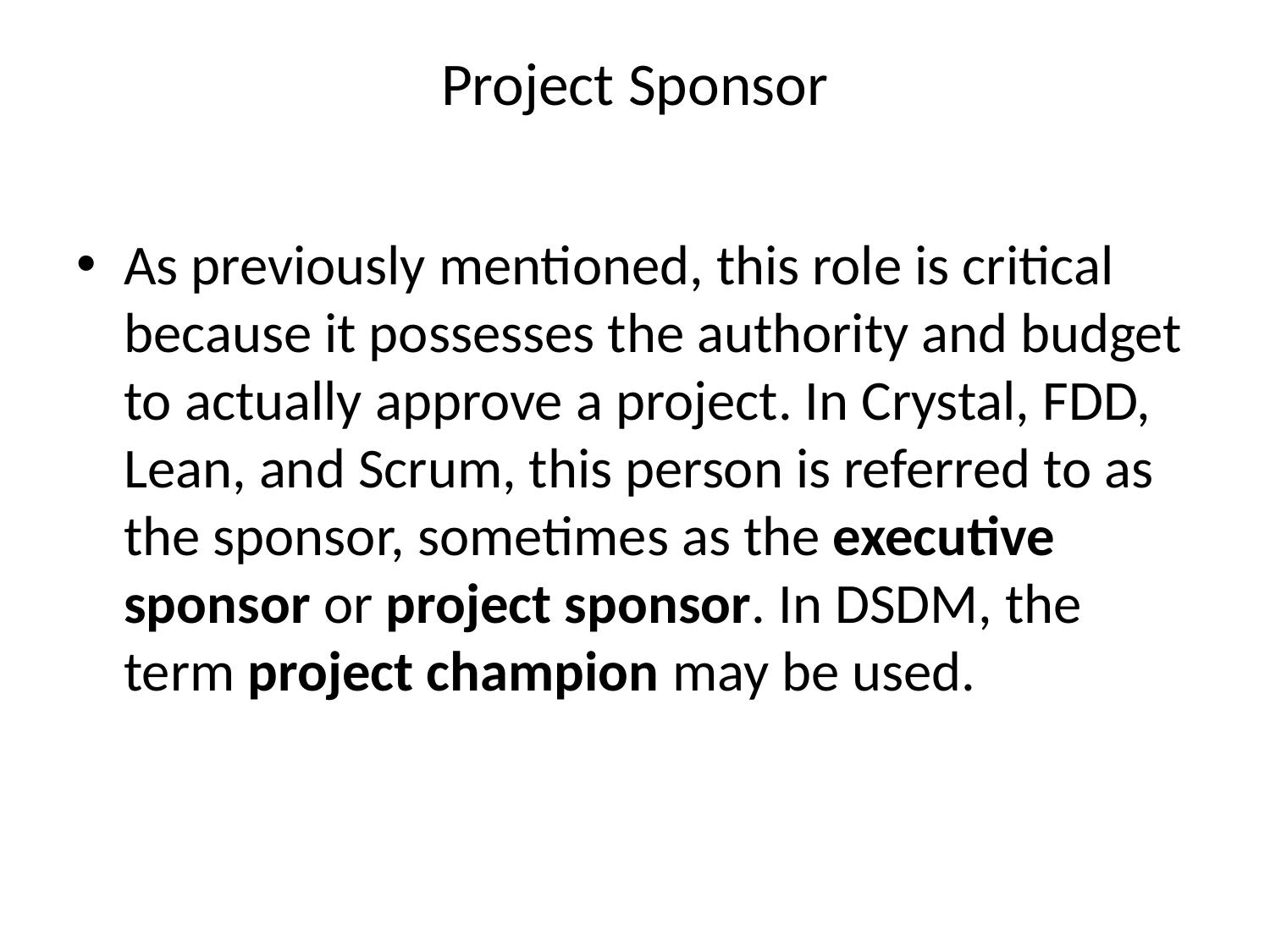

# Project Sponsor
As previously mentioned, this role is critical because it possesses the authority and budget to actually approve a project. In Crystal, FDD, Lean, and Scrum, this person is referred to as the sponsor, sometimes as the executive sponsor or project sponsor. In DSDM, the term project champion may be used.